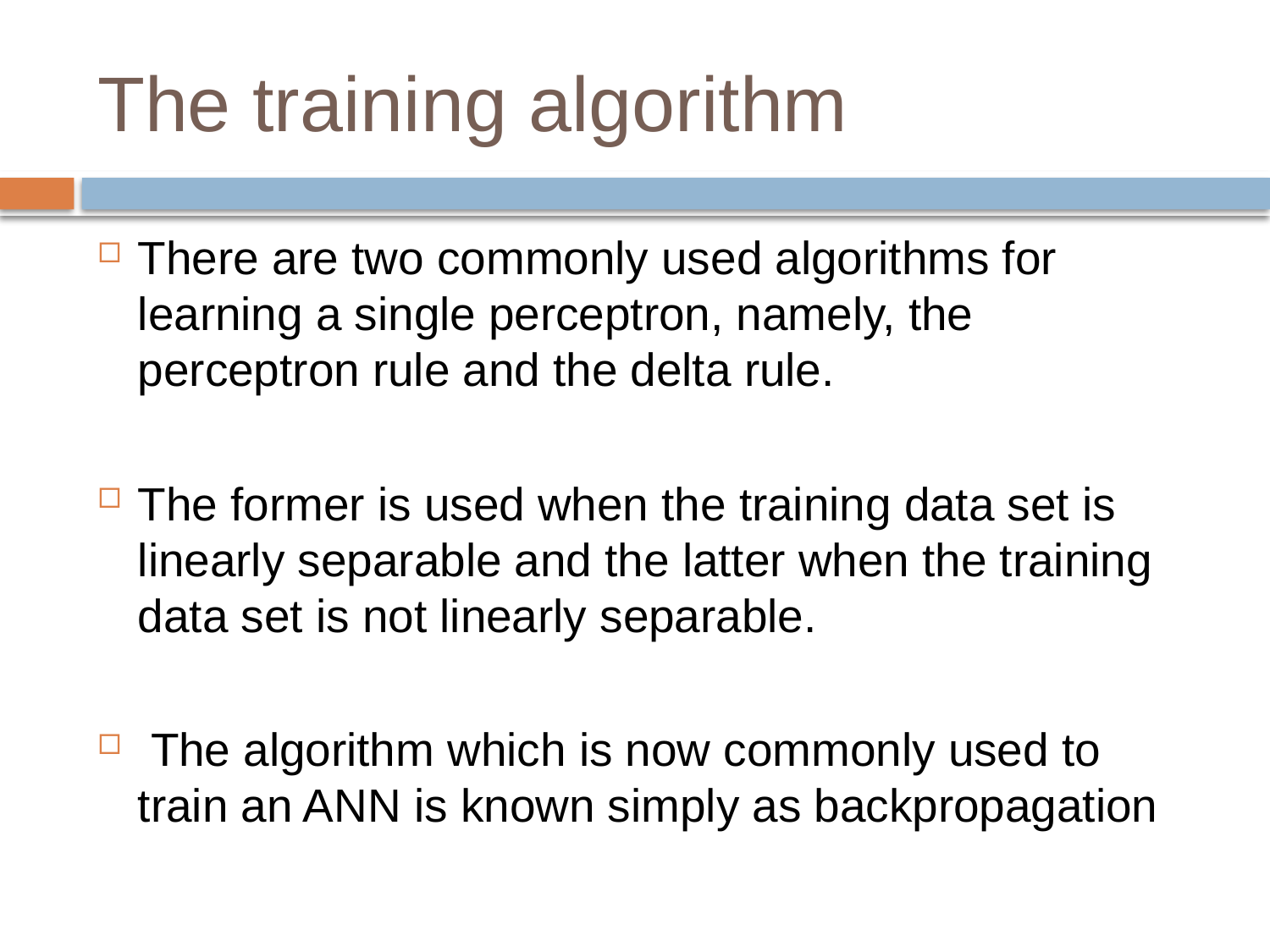

# The training algorithm
There are two commonly used algorithms for learning a single perceptron, namely, the perceptron rule and the delta rule.

The former is used when the training data set is linearly separable and the latter when the training data set is not linearly separable.

 The algorithm which is now commonly used to train an ANN is known simply as backpropagation